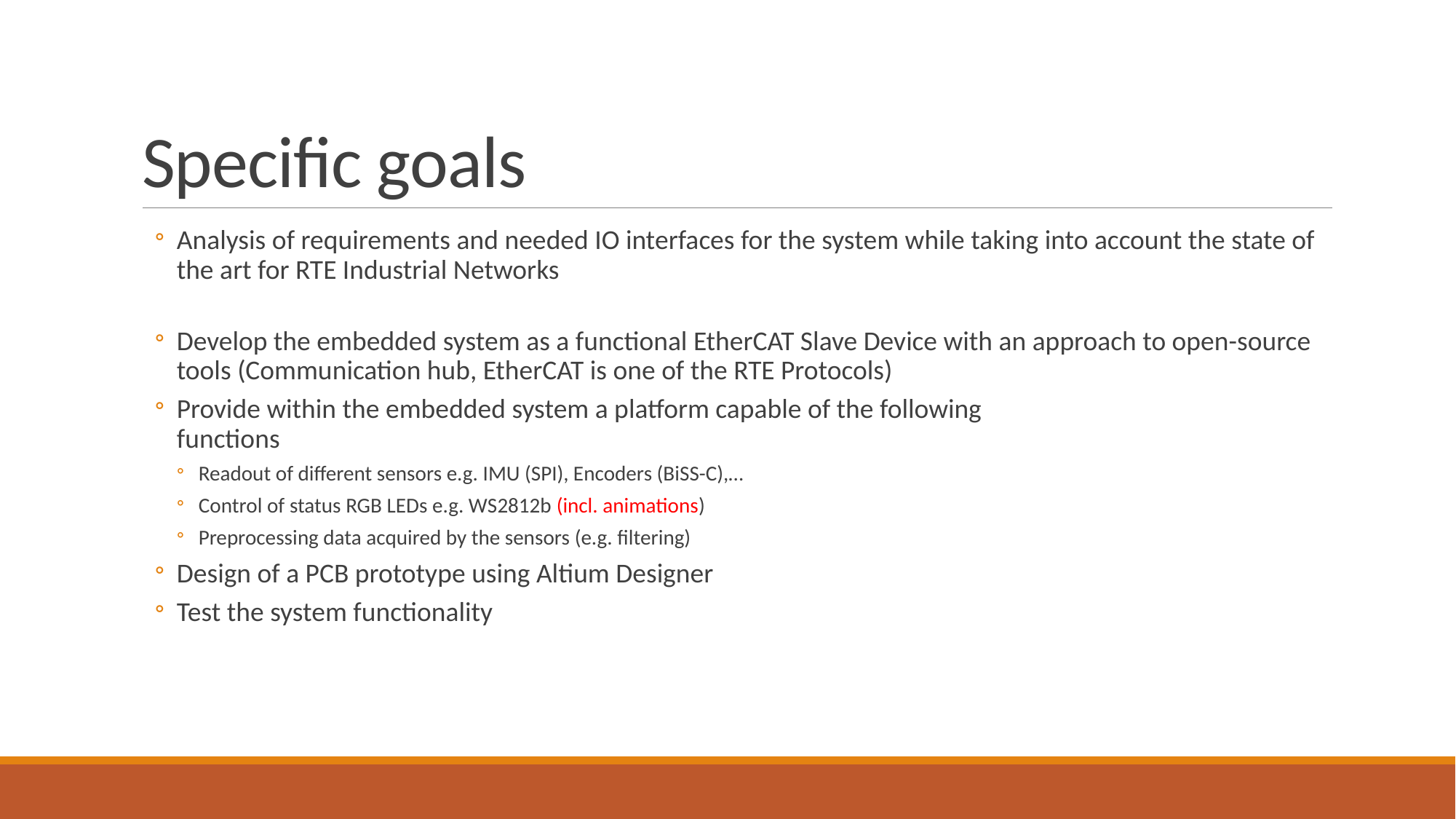

# Specific goals
Analysis of requirements and needed IO interfaces for the system while taking into account the state of the art for RTE Industrial Networks
Develop the embedded system as a functional EtherCAT Slave Device with an approach to open-source tools (Communication hub, EtherCAT is one of the RTE Protocols)
Provide within the embedded system a platform capable of the following
functions
Readout of different sensors e.g. IMU (SPI), Encoders (BiSS-C),…
Control of status RGB LEDs e.g. WS2812b (incl. animations)
Preprocessing data acquired by the sensors (e.g. filtering)
Design of a PCB prototype using Altium Designer
Test the system functionality